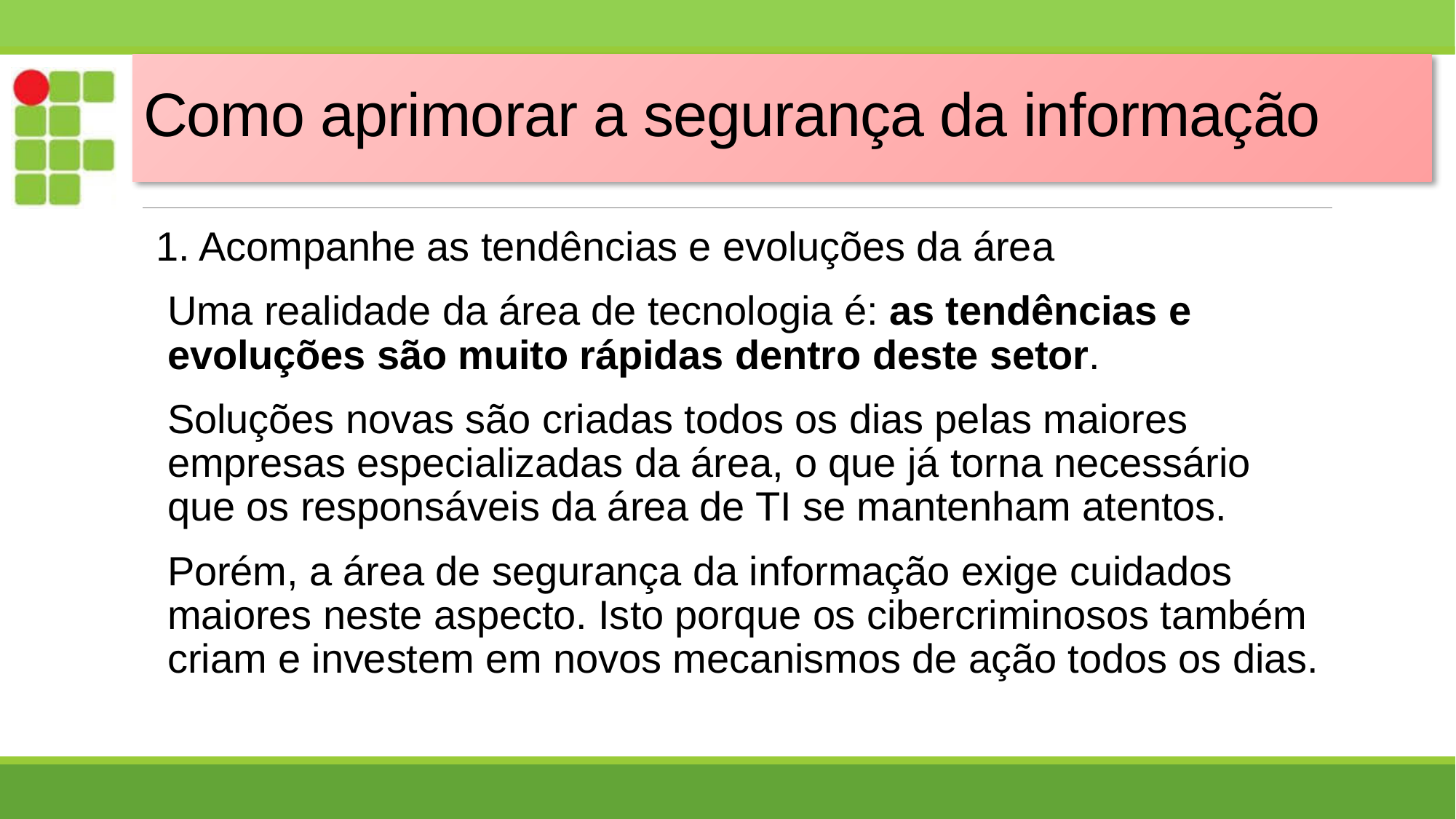

# Como aprimorar a segurança da informação
1. Acompanhe as tendências e evoluções da área
Uma realidade da área de tecnologia é: as tendências e evoluções são muito rápidas dentro deste setor.
Soluções novas são criadas todos os dias pelas maiores empresas especializadas da área, o que já torna necessário que os responsáveis da área de TI se mantenham atentos.
Porém, a área de segurança da informação exige cuidados maiores neste aspecto. Isto porque os cibercriminosos também criam e investem em novos mecanismos de ação todos os dias.